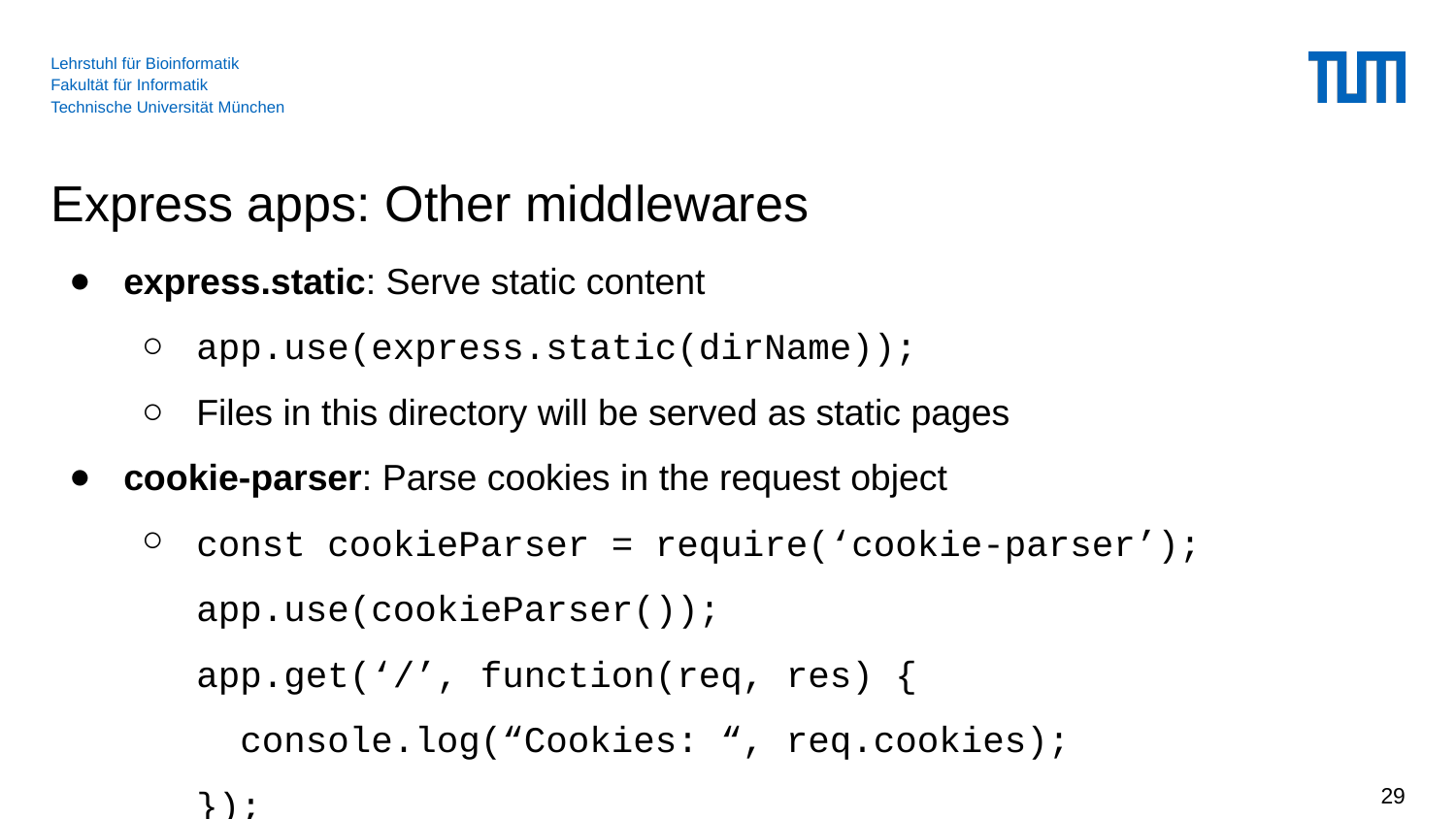

# Express apps: Other middlewares
express.static: Serve static content
app.use(express.static(dirName));
Files in this directory will be served as static pages
cookie-parser: Parse cookies in the request object
const cookieParser = require(‘cookie-parser’);
app.use(cookieParser());
app.get(‘/’, function(req, res) {
  console.log(“Cookies: “, req.cookies);
});
29